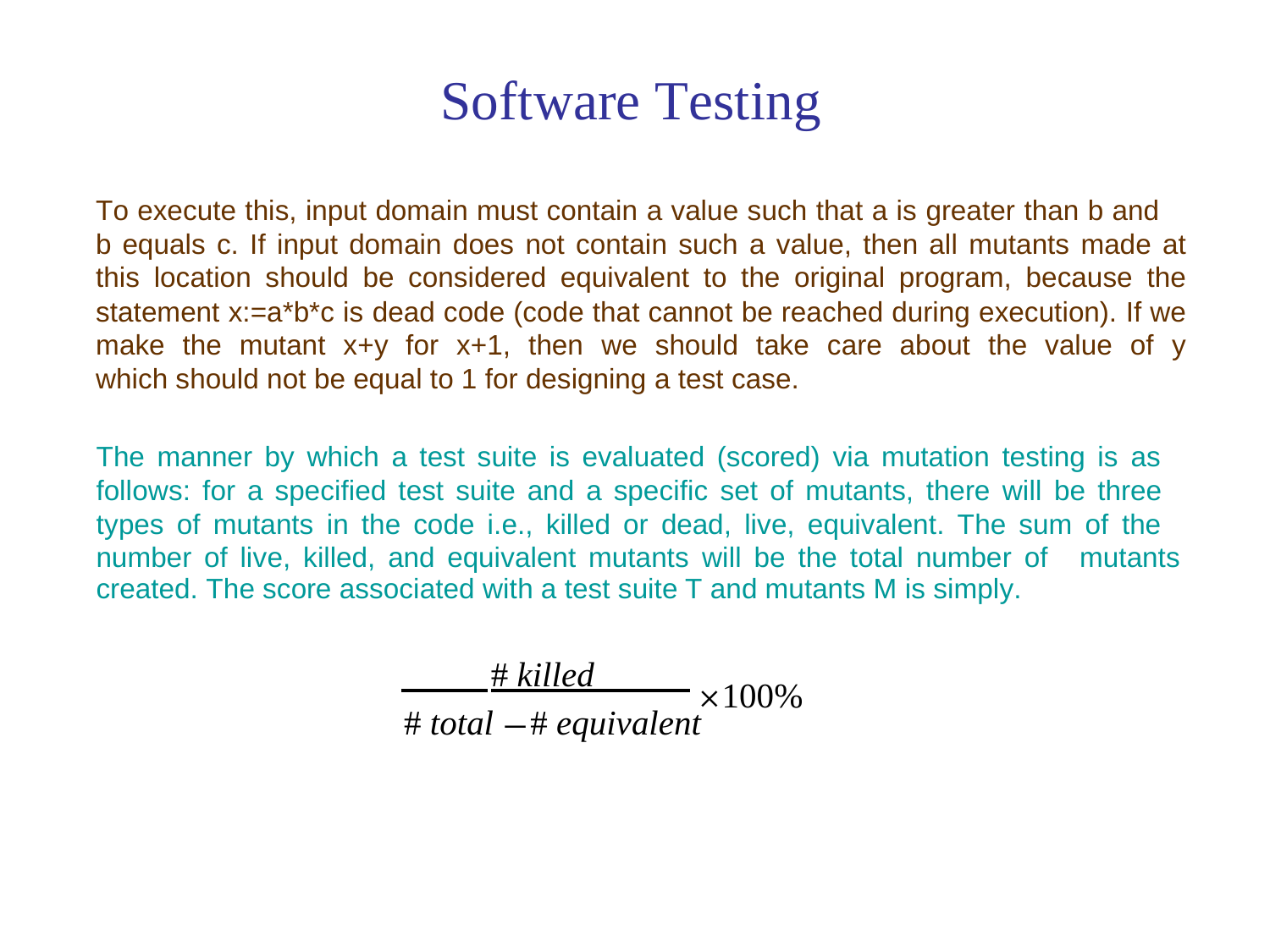

Software Testing
To execute this, input domain must contain a value such that a is greater than b and
b equals c. If input domain does not contain such a value, then all mutants made at this location should be considered equivalent to the original program, because the statement x:=a*b*c is dead code (code that cannot be reached during execution). If we make the mutant x+y for x+1, then we should take care about the value of y which should not be equal to 1 for designing a test case.
The manner by which a test suite is evaluated (scored) via mutation testing is as
follows: for a specified test suite and a specific set of mutants, there will be three types of mutants in the code i.e., killed or dead, live, equivalent. The sum of the
number of live, killed, and equivalent mutants will be the total number of
created. The score associated with a test suite T and mutants M is simply.
mutants
          # killed            ×100%

# total −# equivalent